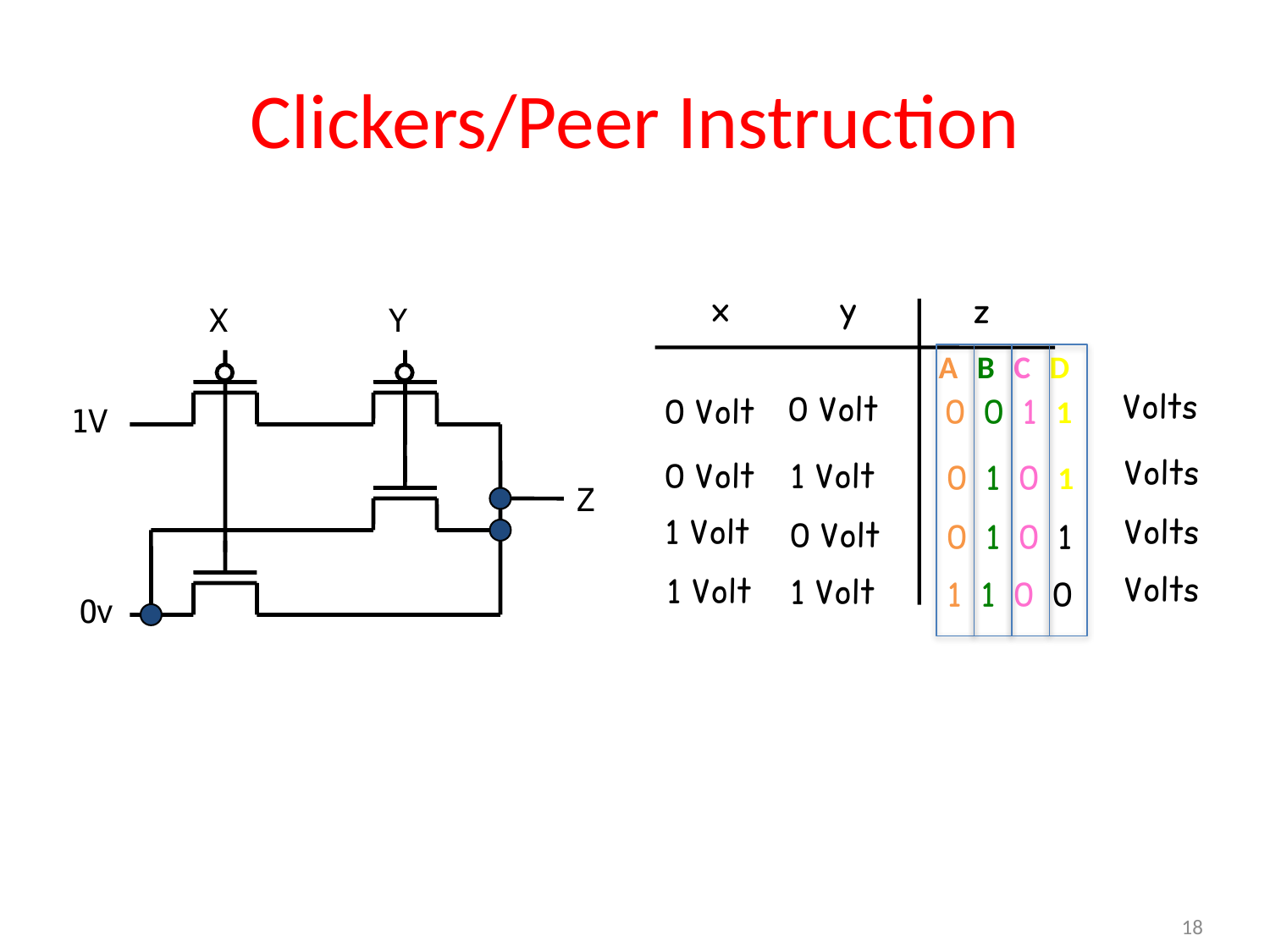

# Clickers/Peer Instruction
x
y
z
X
Y

A  B  C  D

Volts
Volts
Volts
Volts
0 Volt
1 Volt
0 Volt
1 Volt
0 Volt
0 Volt
1 Volt
1 Volt
0  0  1  1
1V

0  1  0  1

Z

0  1  0  1

1  1  0  0

0v

18